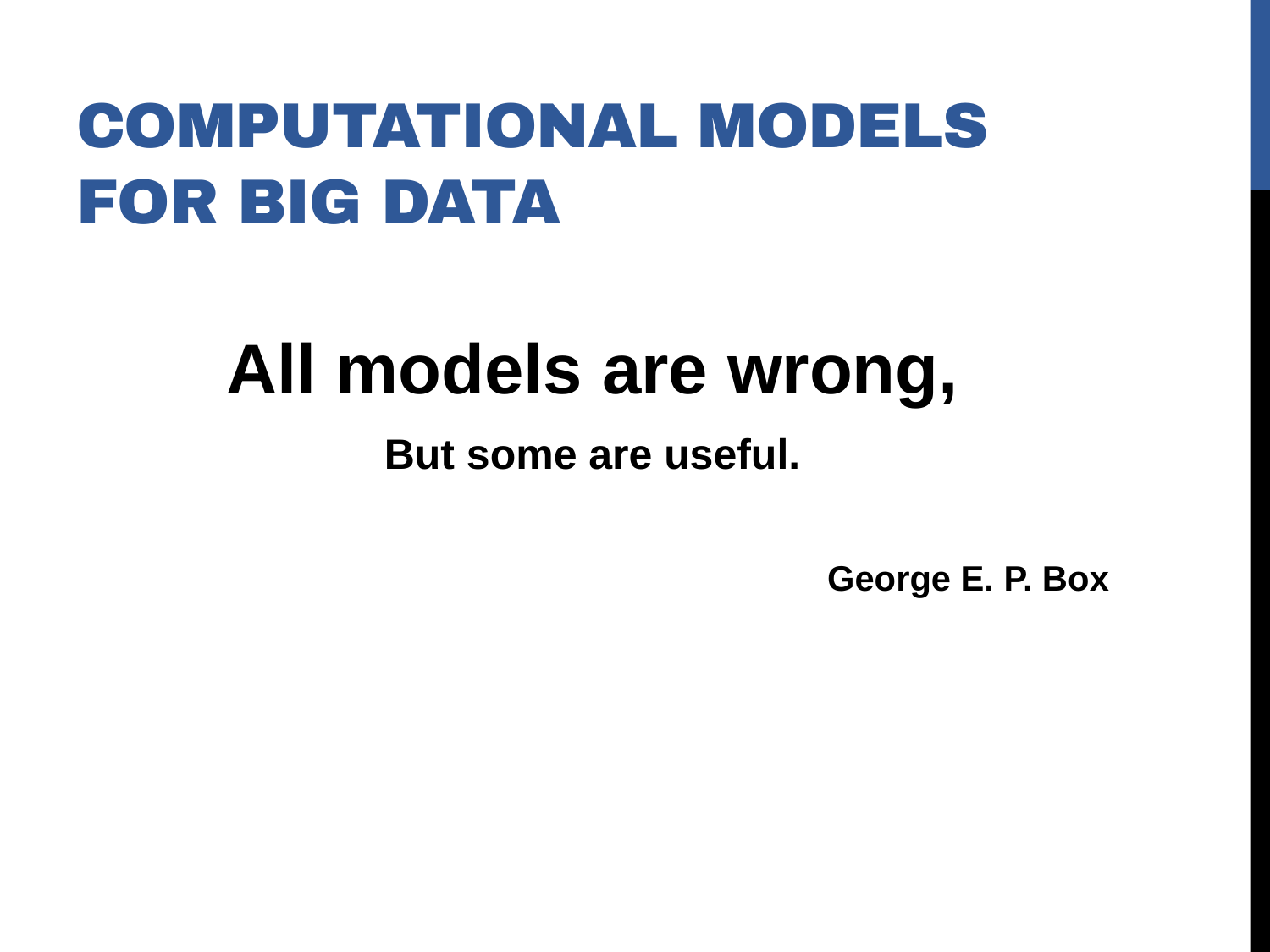

# Computational models for big data
All models are wrong,
But some are useful.

George E. P. Box